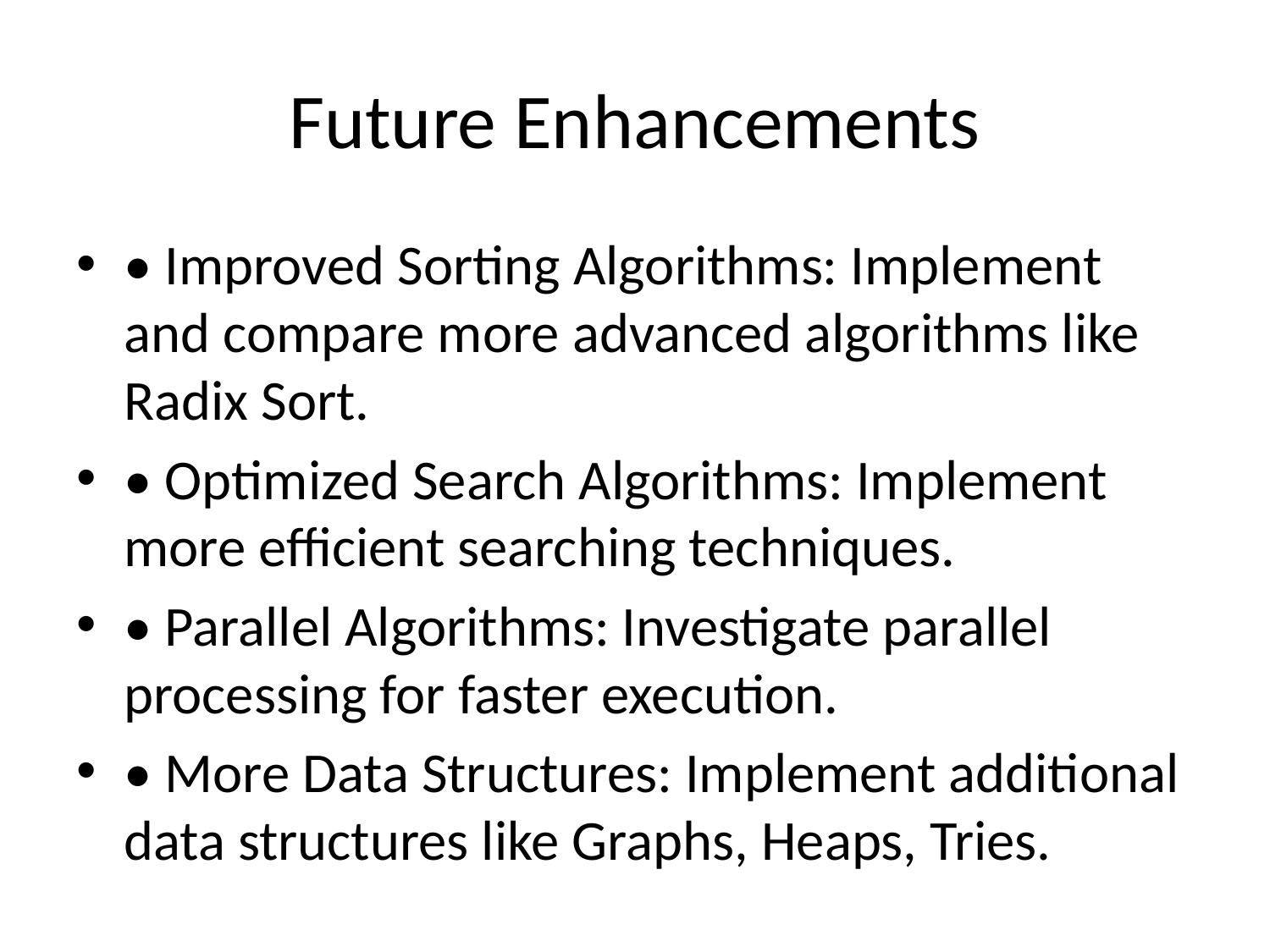

# Future Enhancements
• Improved Sorting Algorithms: Implement and compare more advanced algorithms like Radix Sort.
• Optimized Search Algorithms: Implement more efficient searching techniques.
• Parallel Algorithms: Investigate parallel processing for faster execution.
• More Data Structures: Implement additional data structures like Graphs, Heaps, Tries.